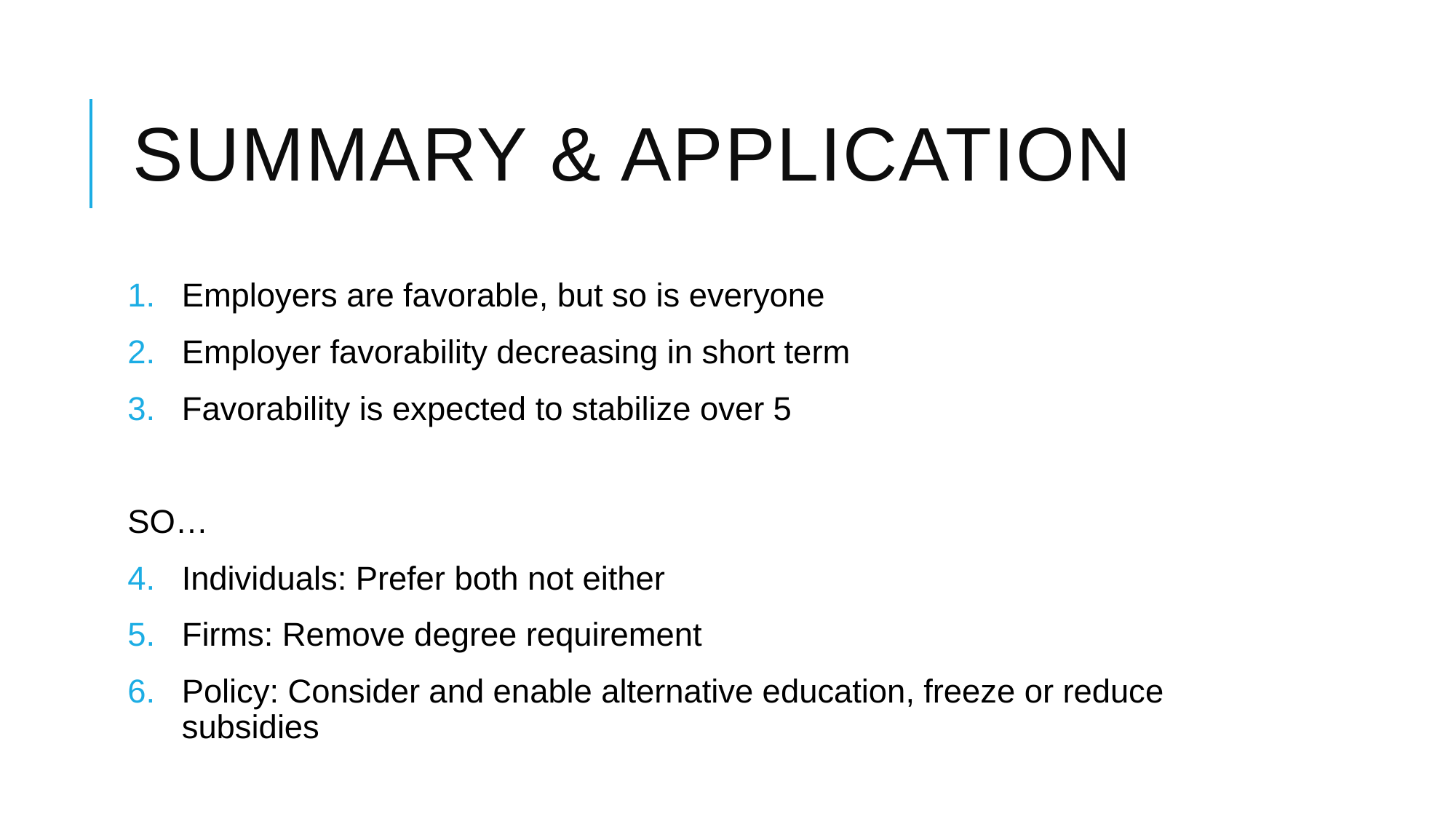

# Summary & Application
Employers are favorable, but so is everyone
Employer favorability decreasing in short term
Favorability is expected to stabilize over 5

SO…
Individuals: Prefer both not either
Firms: Remove degree requirement
Policy: Consider and enable alternative education, freeze or reduce subsidies